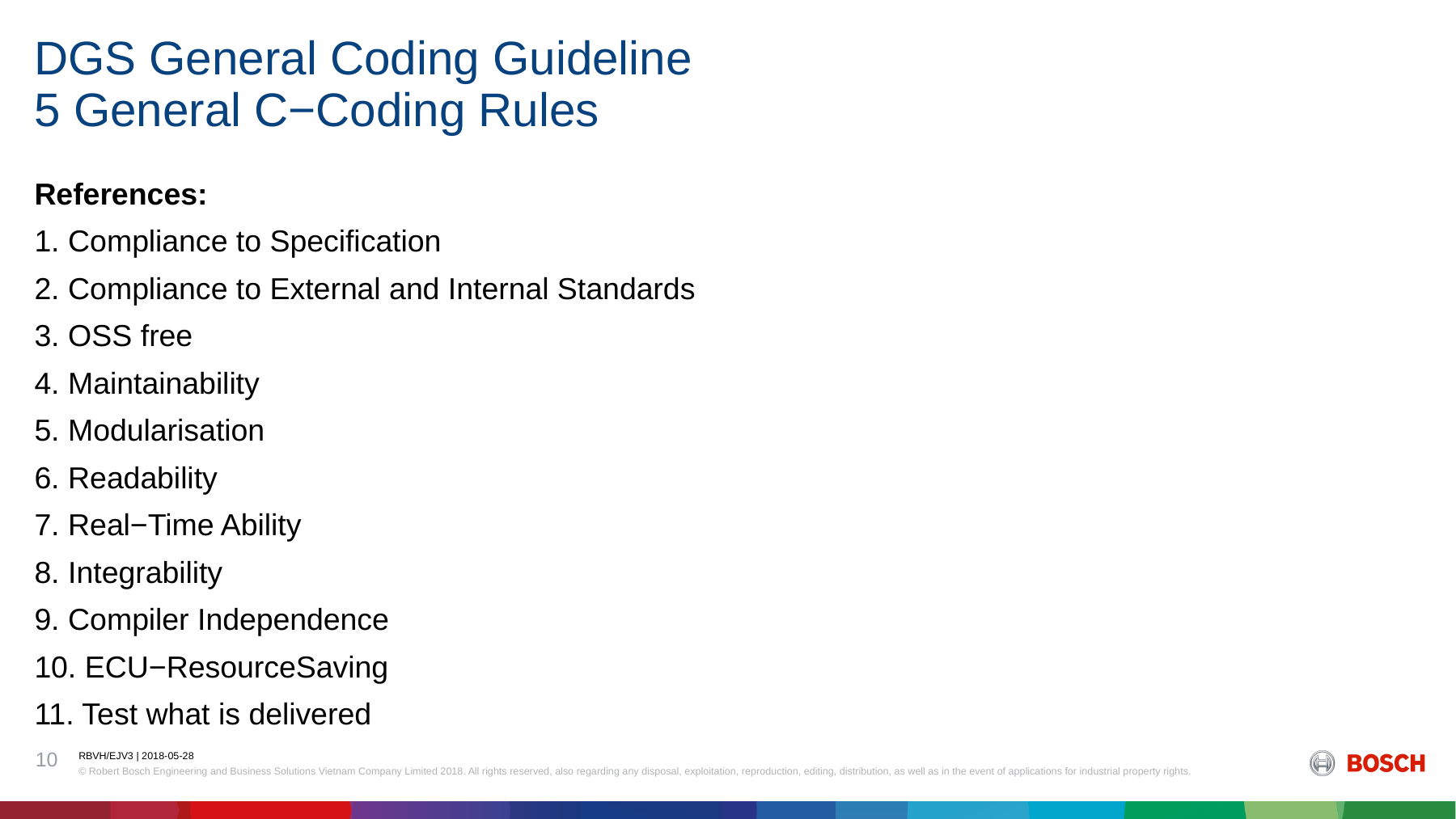

DGS General Coding Guideline

# 5 General C−Coding Rules
References:
1. Compliance to Specification
2. Compliance to External and Internal Standards
3. OSS free
4. Maintainability
5. Modularisation
6. Readability
7. Real−Time Ability
8. Integrability
9. Compiler Independence
10. ECU−ResourceSaving
11. Test what is delivered
10
RBVH/EJV3 | 2018-05-28
© Robert Bosch Engineering and Business Solutions Vietnam Company Limited 2018. All rights reserved, also regarding any disposal, exploitation, reproduction, editing, distribution, as well as in the event of applications for industrial property rights.